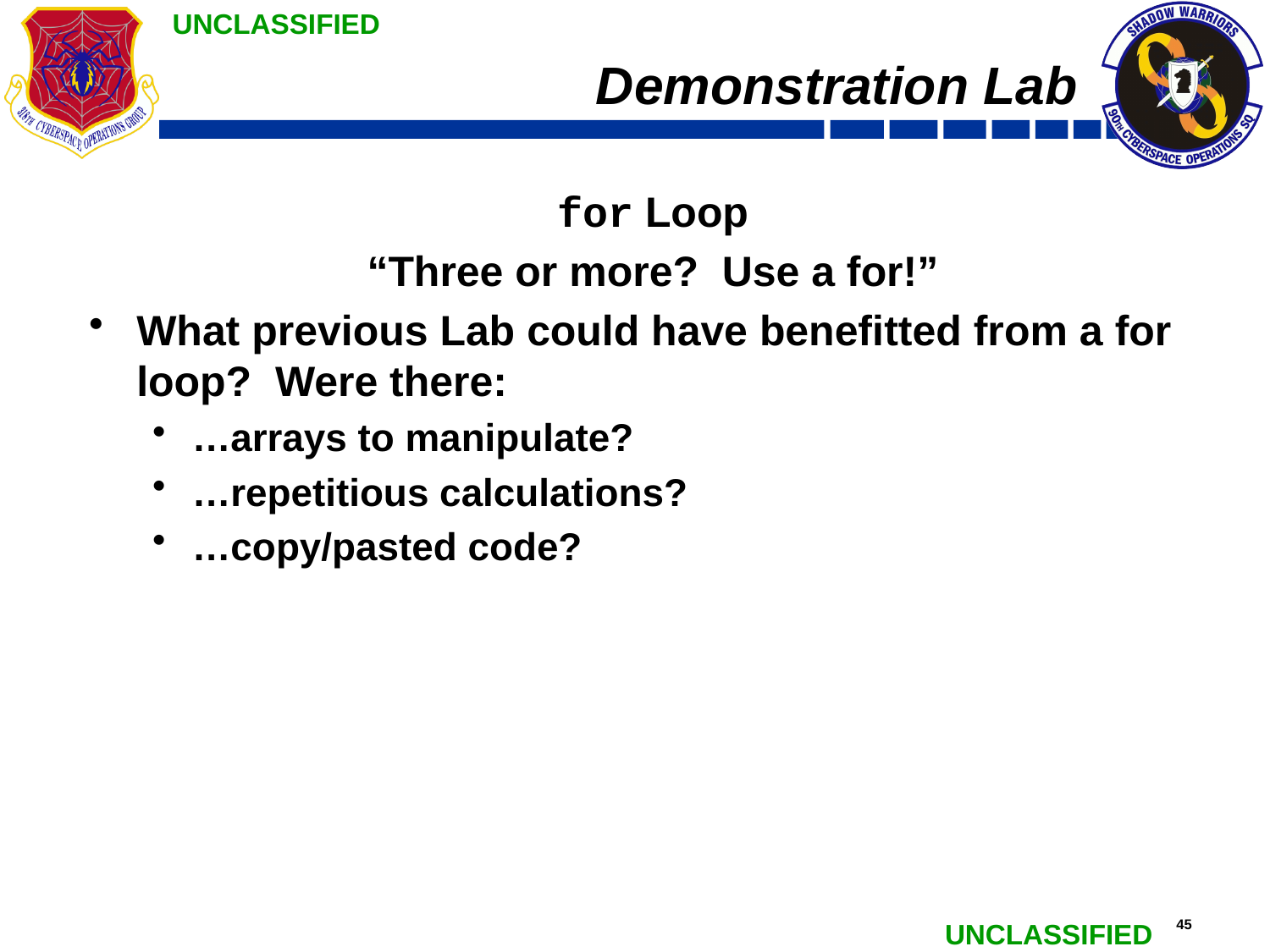

# Demonstration Lab
for Loop
“Three or more?  Use a for!”
What previous Lab could have benefitted from a for loop?  Were there:
…arrays to manipulate?
…repetitious calculations?
…copy/pasted code?